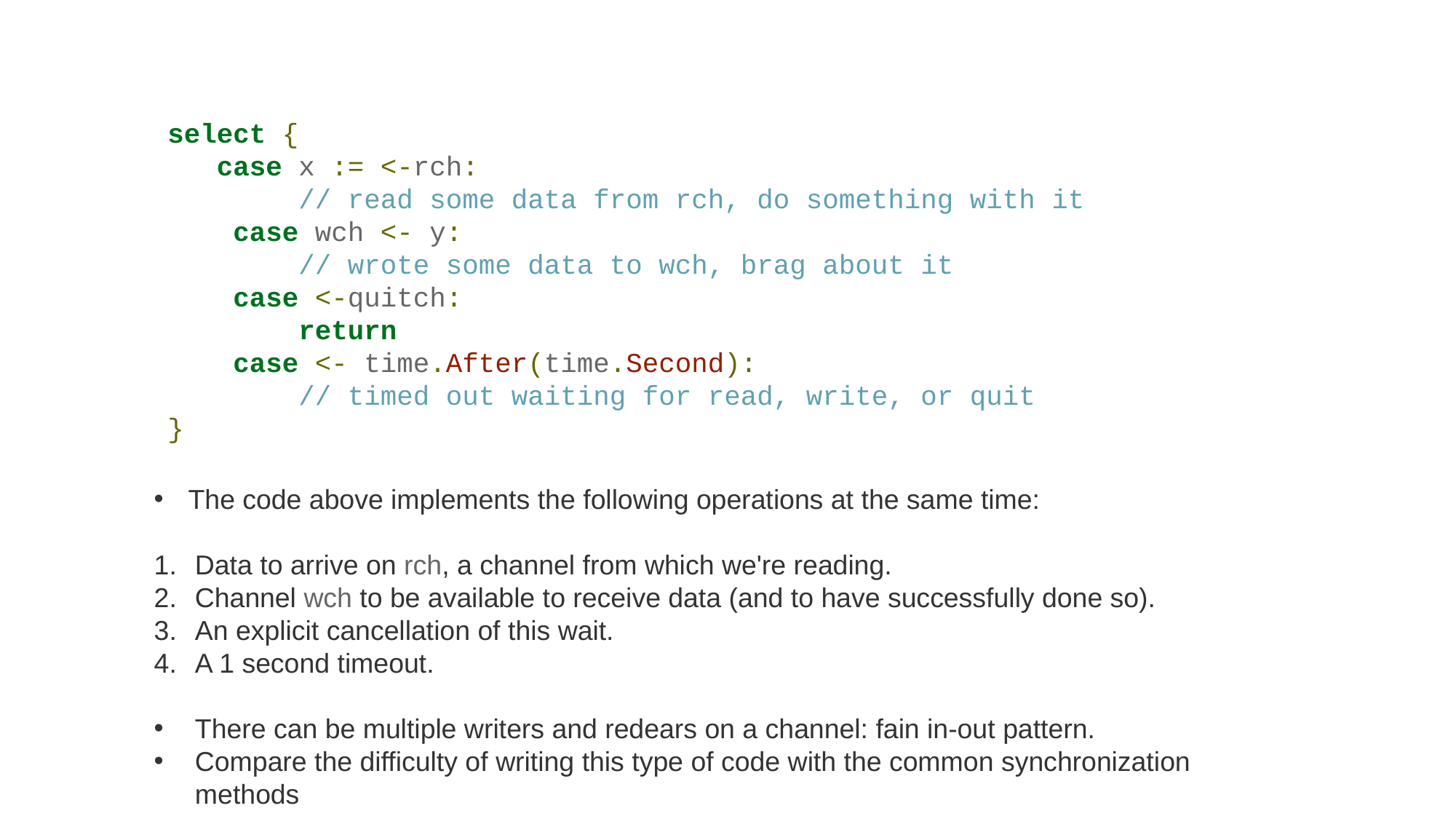

select {
   case x := <-rch:
        // read some data from rch, do something with it
    case wch <- y:
        // wrote some data to wch, brag about it
    case <-quitch:
        return
    case <- time.After(time.Second):
        // timed out waiting for read, write, or quit
}
The code above implements the following operations at the same time:

Data to arrive on rch, a channel from which we're reading.
Channel wch to be available to receive data (and to have successfully done so).
An explicit cancellation of this wait.
A 1 second timeout.

There can be multiple writers and redears on a channel: fain in-out pattern.
Compare the difficulty of writing this type of code with the common synchronization methods